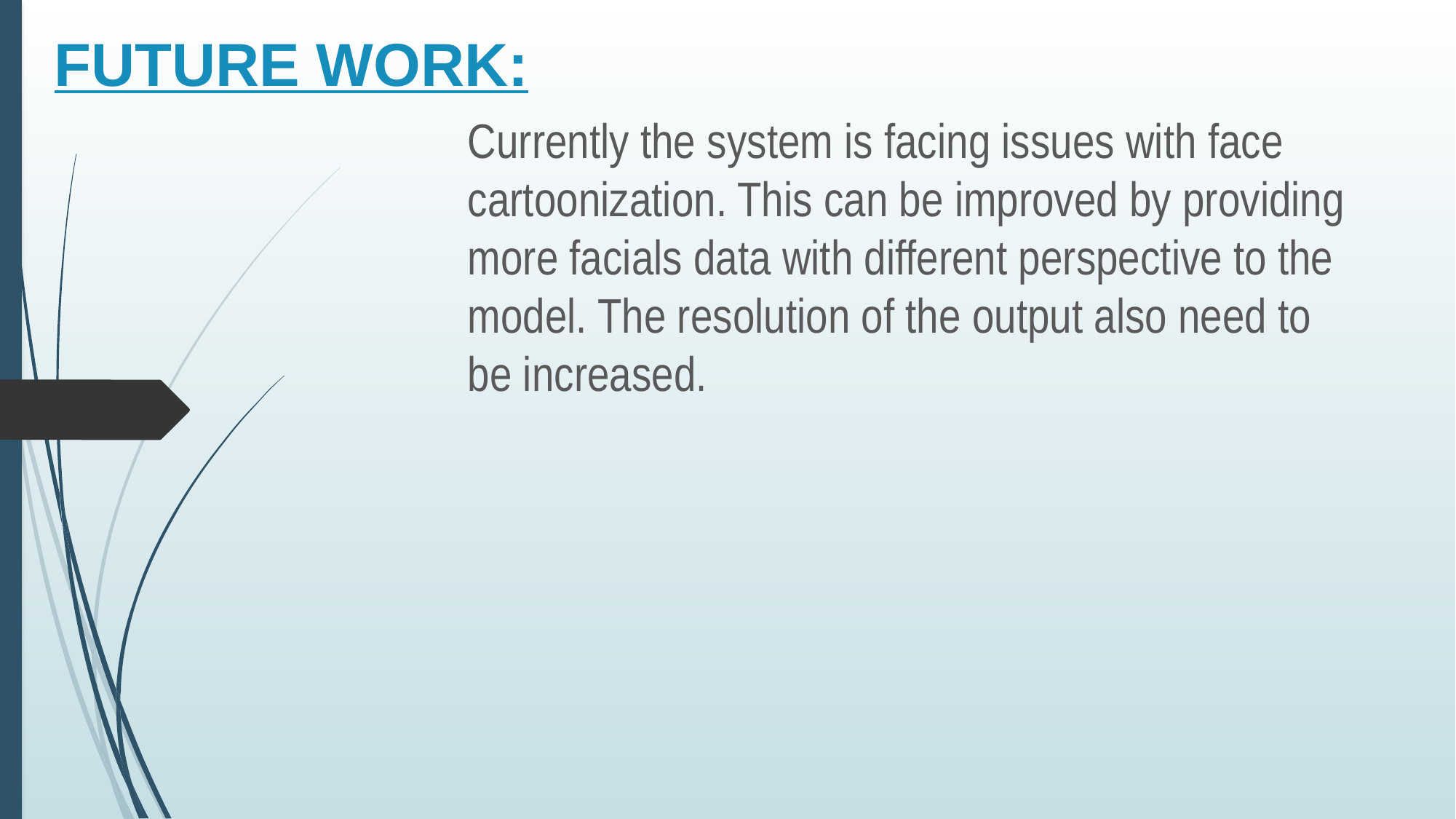

# FUTURE WORK:
Currently the system is facing issues with face cartoonization. This can be improved by providing more facials data with different perspective to the model. The resolution of the output also need to be increased.